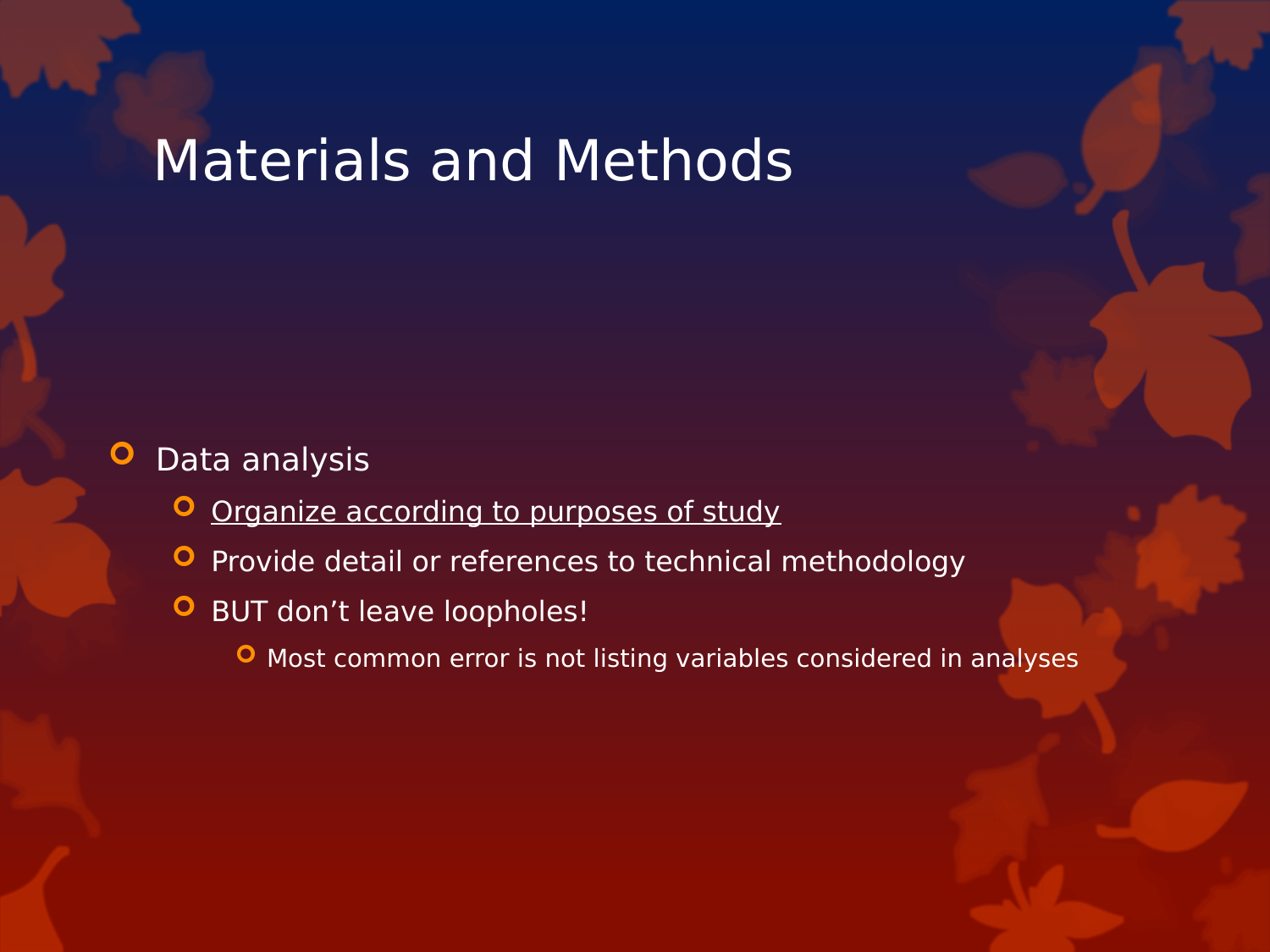

# Materials and Methods
Data analysis
Organize according to purposes of study
Provide detail or references to technical methodology
BUT don’t leave loopholes!
Most common error is not listing variables considered in analyses